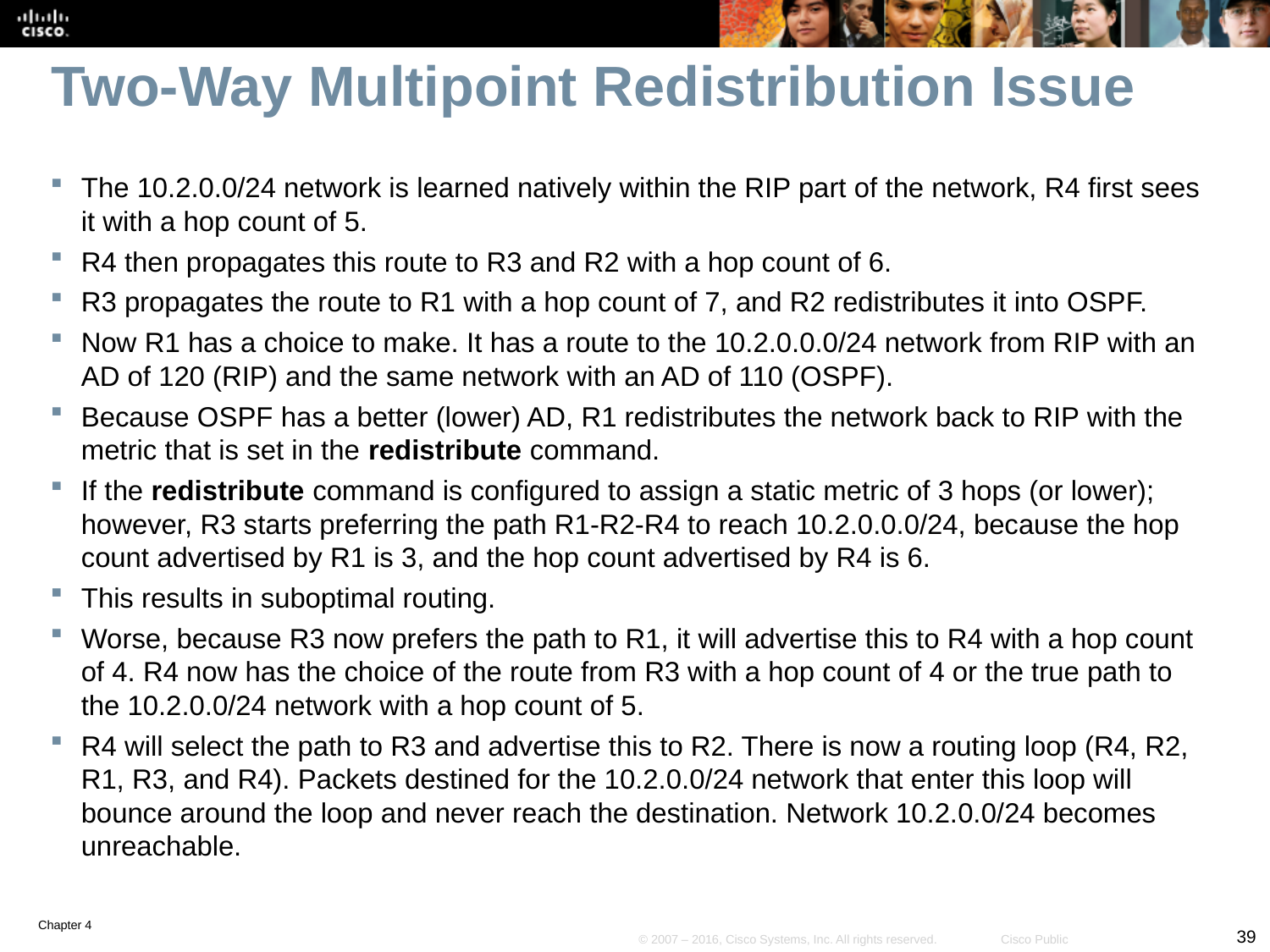

# Two-Way Multipoint Redistribution Issue
The 10.2.0.0/24 network is learned natively within the RIP part of the network, R4 first sees it with a hop count of 5.
R4 then propagates this route to R3 and R2 with a hop count of 6.
R3 propagates the route to R1 with a hop count of 7, and R2 redistributes it into OSPF.
Now R1 has a choice to make. It has a route to the 10.2.0.0.0/24 network from RIP with an AD of 120 (RIP) and the same network with an AD of 110 (OSPF).
Because OSPF has a better (lower) AD, R1 redistributes the network back to RIP with the  metric that is set in the redistribute command.
If the redistribute command is configured to assign a static metric of 3 hops (or lower); however, R3 starts preferring the path R1-R2-R4 to reach 10.2.0.0.0/24, because the hop count advertised by R1 is 3, and the hop count advertised by R4 is 6.
This results in suboptimal routing.
Worse, because R3 now prefers the path to R1, it will advertise this to R4 with a hop count of 4. R4 now has the choice of the route from R3 with a hop count of 4 or the true path to the 10.2.0.0/24 network with a hop count of 5.
R4 will select the path to R3 and advertise this to R2. There is now a routing loop (R4, R2, R1, R3, and R4). Packets destined for the 10.2.0.0/24 network that enter this loop will bounce around the loop and never reach the destination. Network 10.2.0.0/24 becomes unreachable.